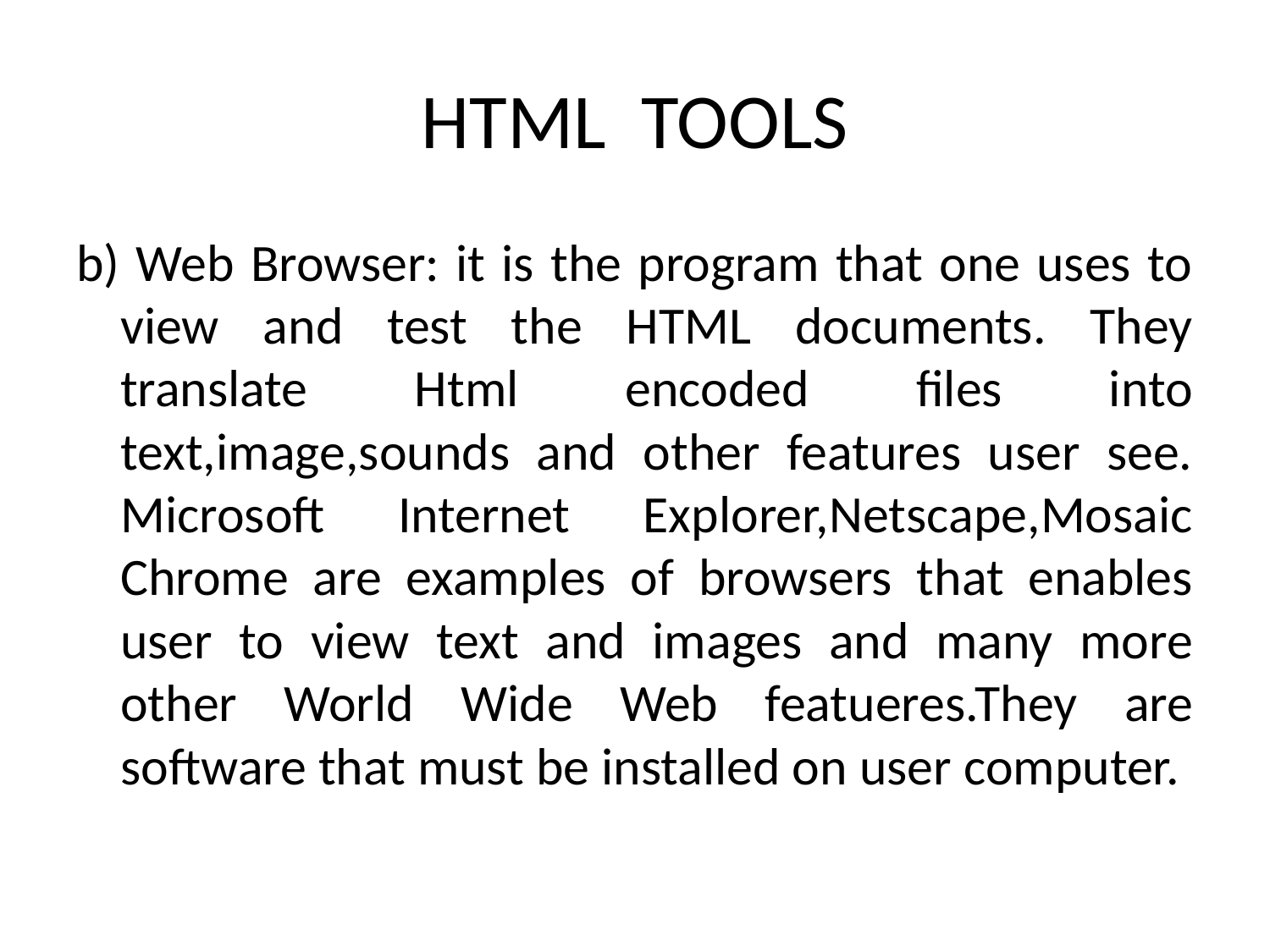

# HTML  TOOLS
b) Web Browser: it is the program that one uses to view and test the HTML documents. They translate Html encoded files into text,image,sounds and other features user see. Microsoft Internet Explorer,Netscape,Mosaic Chrome are examples of browsers that enables user to view text and images and many more other World Wide Web featueres.They are software that must be installed on user computer.